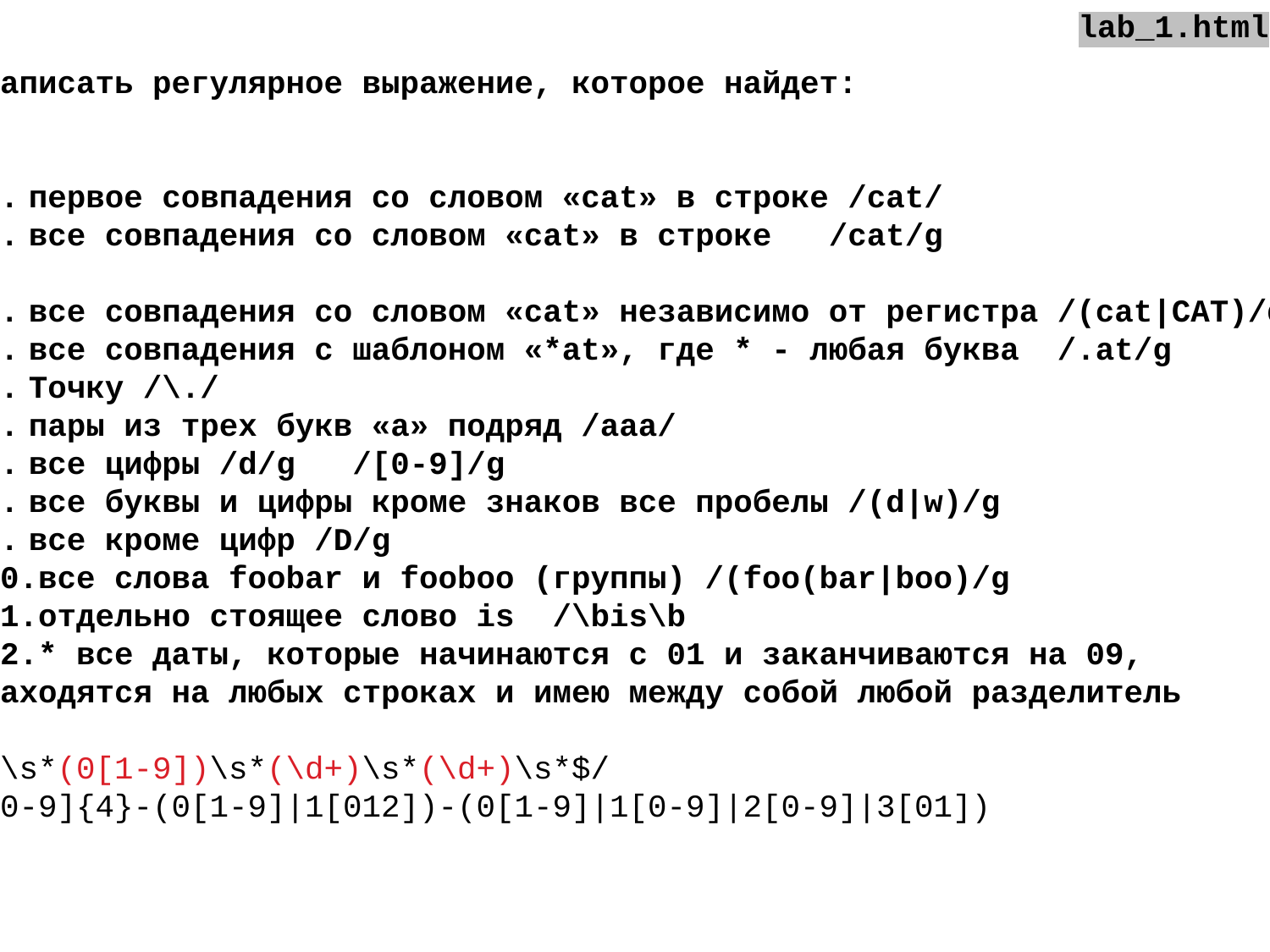

lab_1.html
Написать регулярное выражение, которое найдет:

первое совпадения со словом «cat» в строке /cat/
все совпадения со словом «cat» в строке   /cat/g

все совпадения со словом «cat» независимо от регистра /(cat|CAT)/d
все совпадения с шаблоном «*at», где * - любая буква  /.at/g
Точку /\./
пары из трех букв «а» подряд /aaa/
все цифры /d/g   /[0-9]/g
все буквы и цифры кроме знаков все пробелы /(d|w)/g
все кроме цифр /D/g
все слова foobar и fooboo (группы) /(foo(bar|boo)/g
отдельно стоящее слово is  /\bis\b
* все даты, которые начинаются с 01 и заканчиваются на 09,
находятся на любых строках и имею между собой любой разделитель

/\s*(0[1-9])\s*(\d+)\s*(\d+)\s*$/
[0-9]{4}-(0[1-9]|1[012])-(0[1-9]|1[0-9]|2[0-9]|3[01])